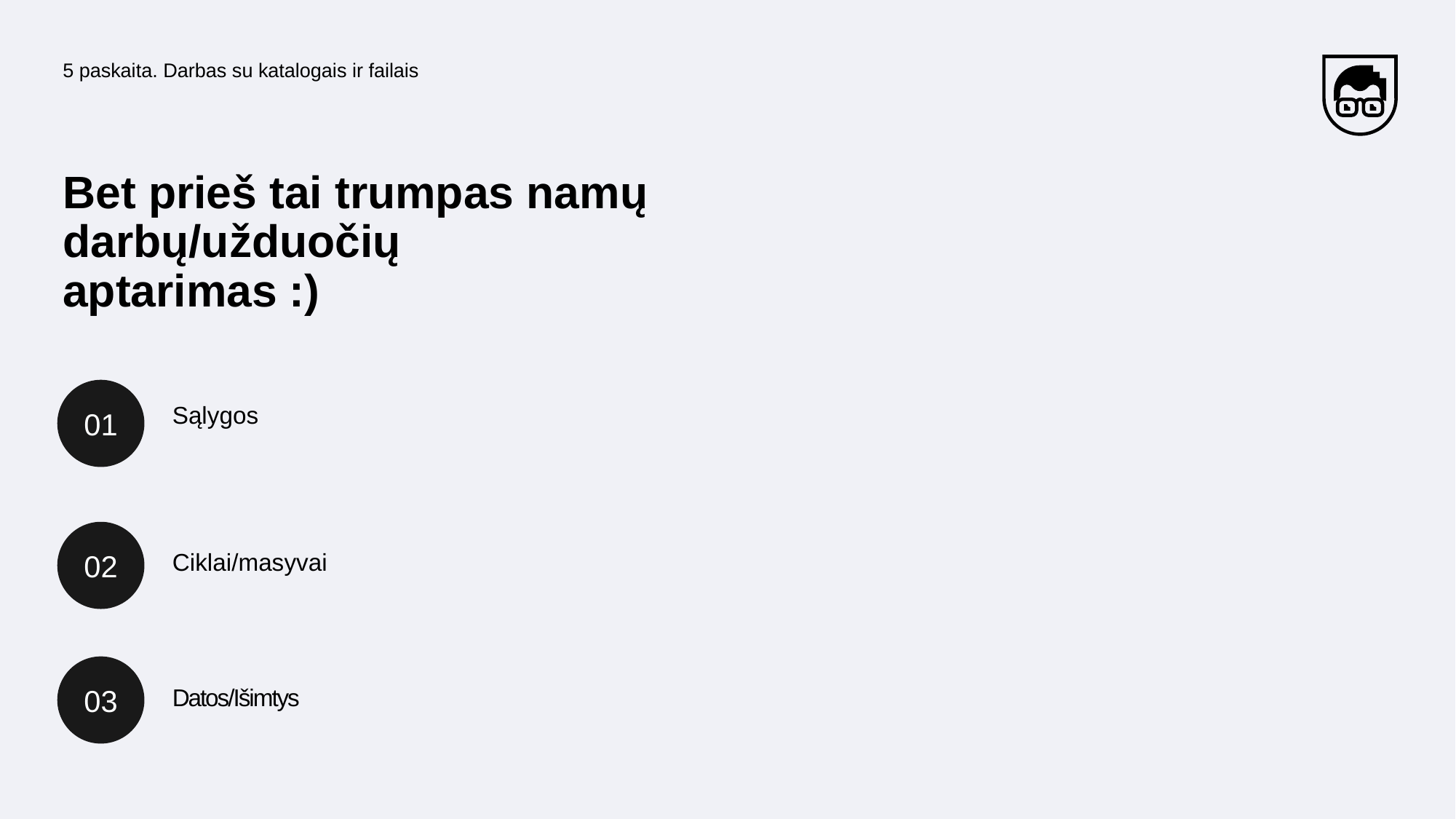

5 paskaita. Darbas su katalogais ir failais
Bet prieš tai trumpas namų darbų/užduočių aptarimas :)

01
Sąlygos

02
Ciklai/masyvai

03
Datos/Išimtys